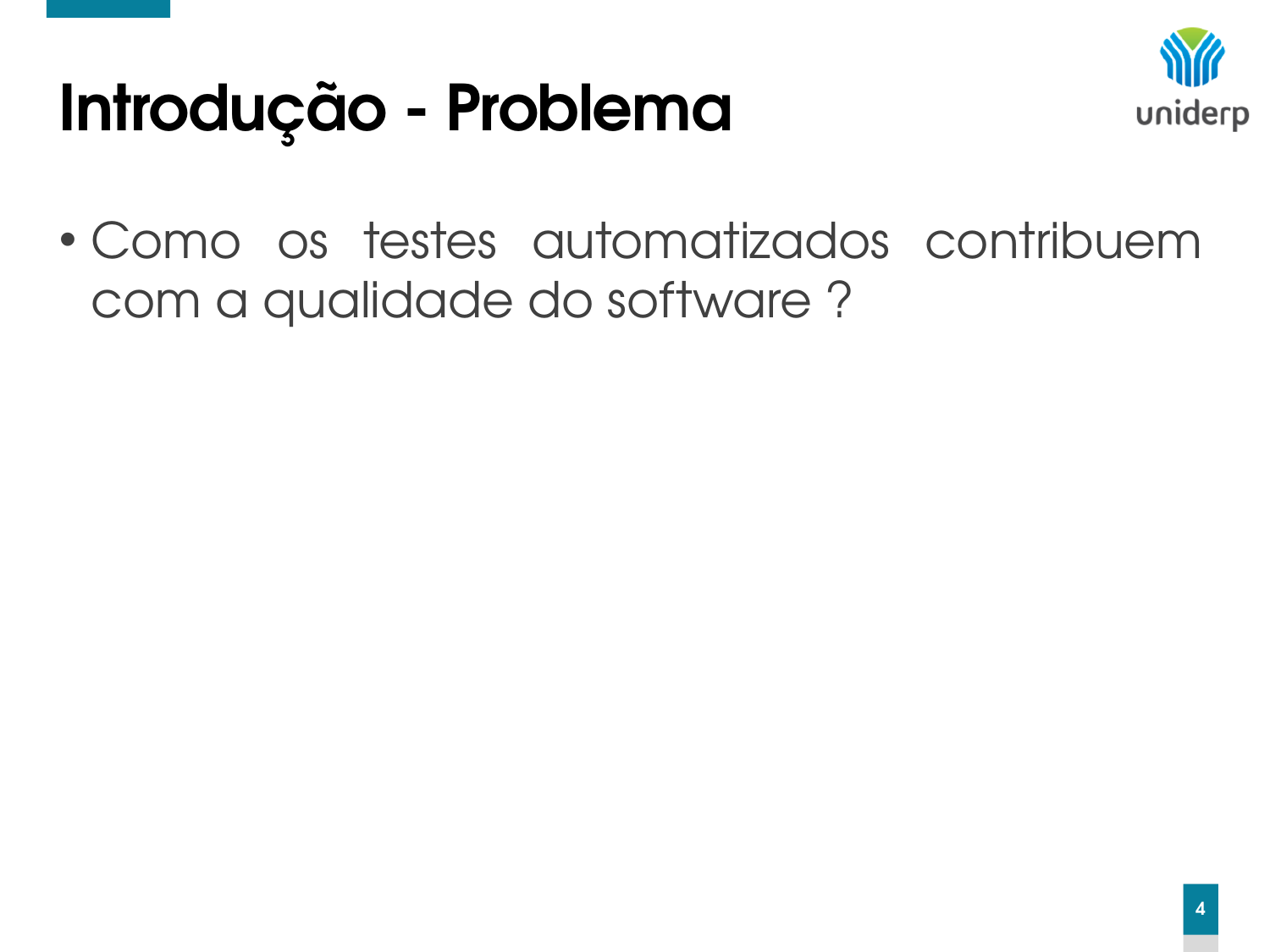

# Introdução - Problema
Como os testes automatizados contribuem com a qualidade do software ?